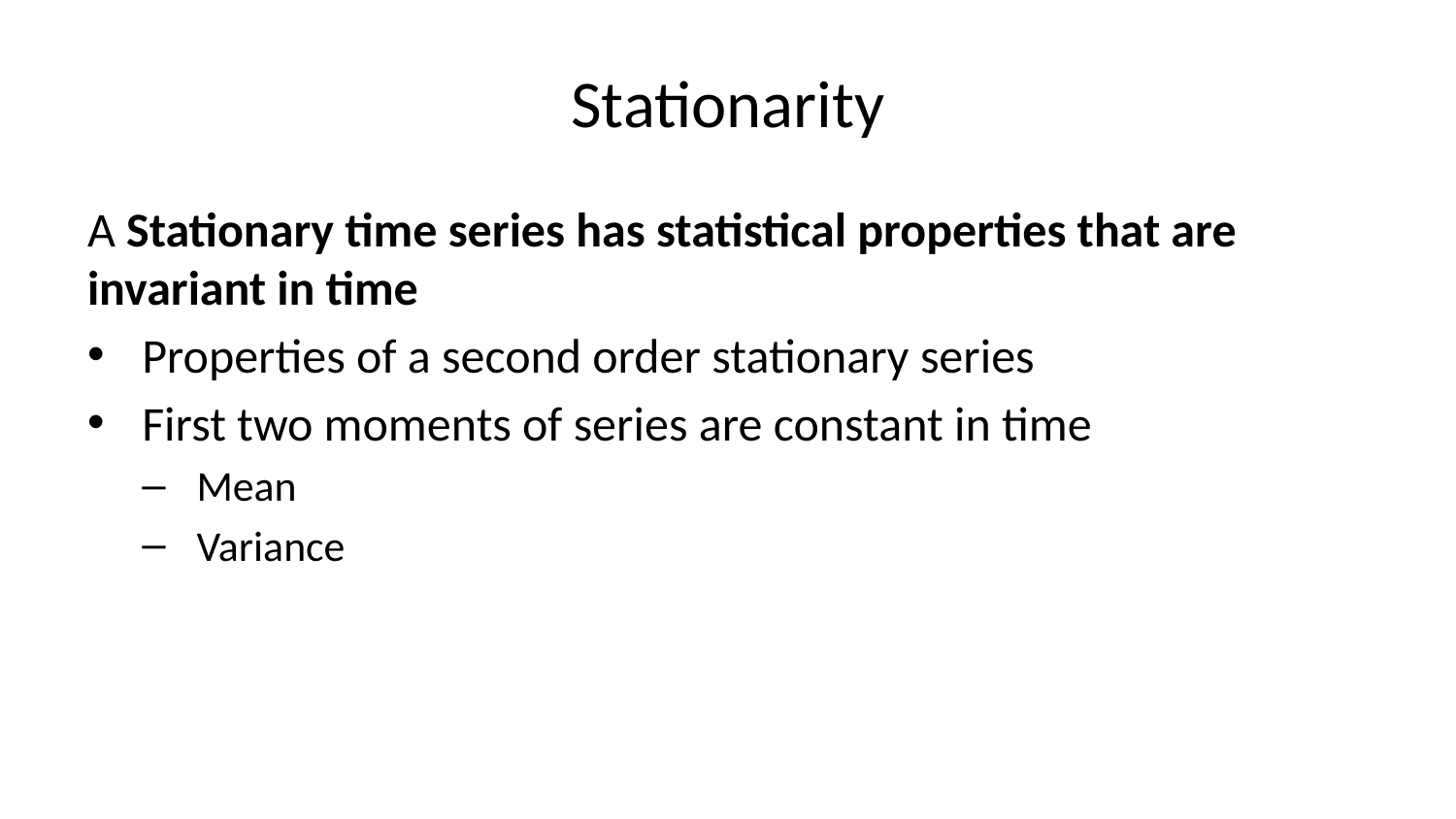

# Stationarity
A Stationary time series has statistical properties that are invariant in time
Properties of a second order stationary series
First two moments of series are constant in time
Mean
Variance